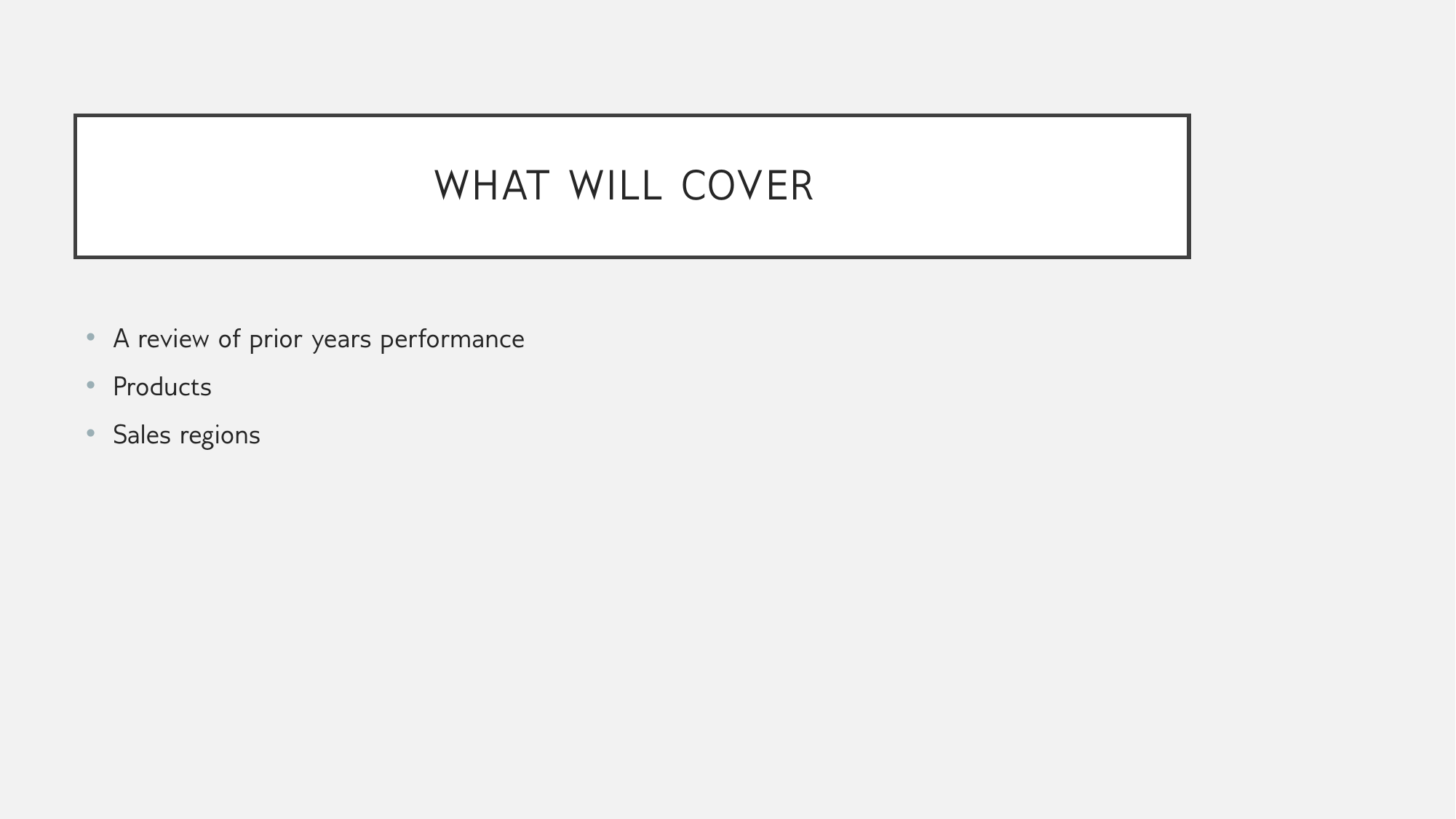

# What will cover
A review of prior years performance
Products
Sales regions